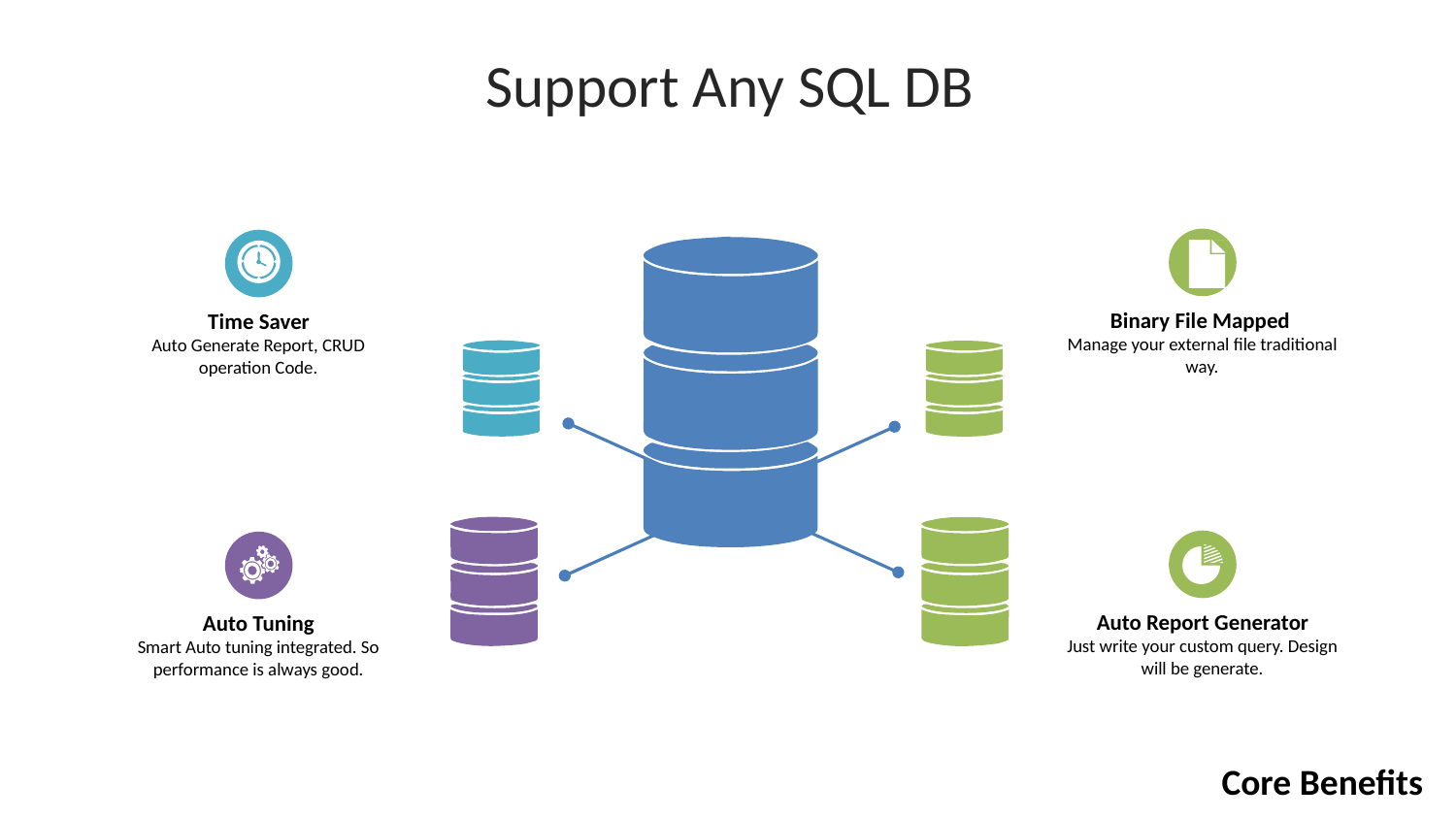

Support Any SQL DB

Binary File Mapped
Manage your external file traditional way.
Time Saver
Auto Generate Report, CRUD operation Code.

Auto Report Generator
Just write your custom query. Design will be generate.
Auto Tuning
Smart Auto tuning integrated. So performance is always good.
Core Benefits